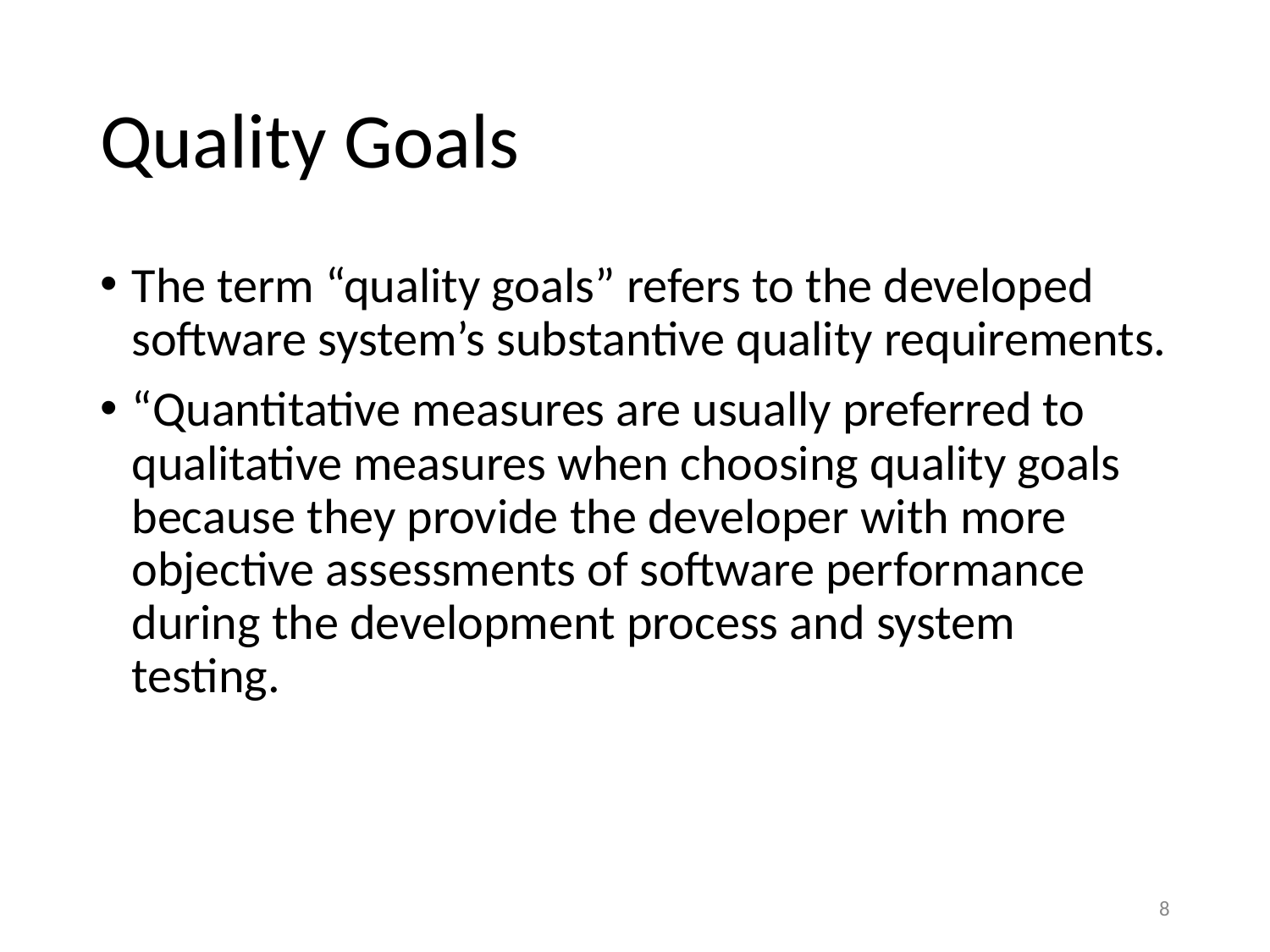

# Quality Goals
The term “quality goals” refers to the developed software system’s sub­stantive quality requirements.
“Quantitative measures are usually pre­ferred to qualitative measures when choosing quality goals because they provide the developer with more objective assessments of software per­formance during the development process and system testing.
8